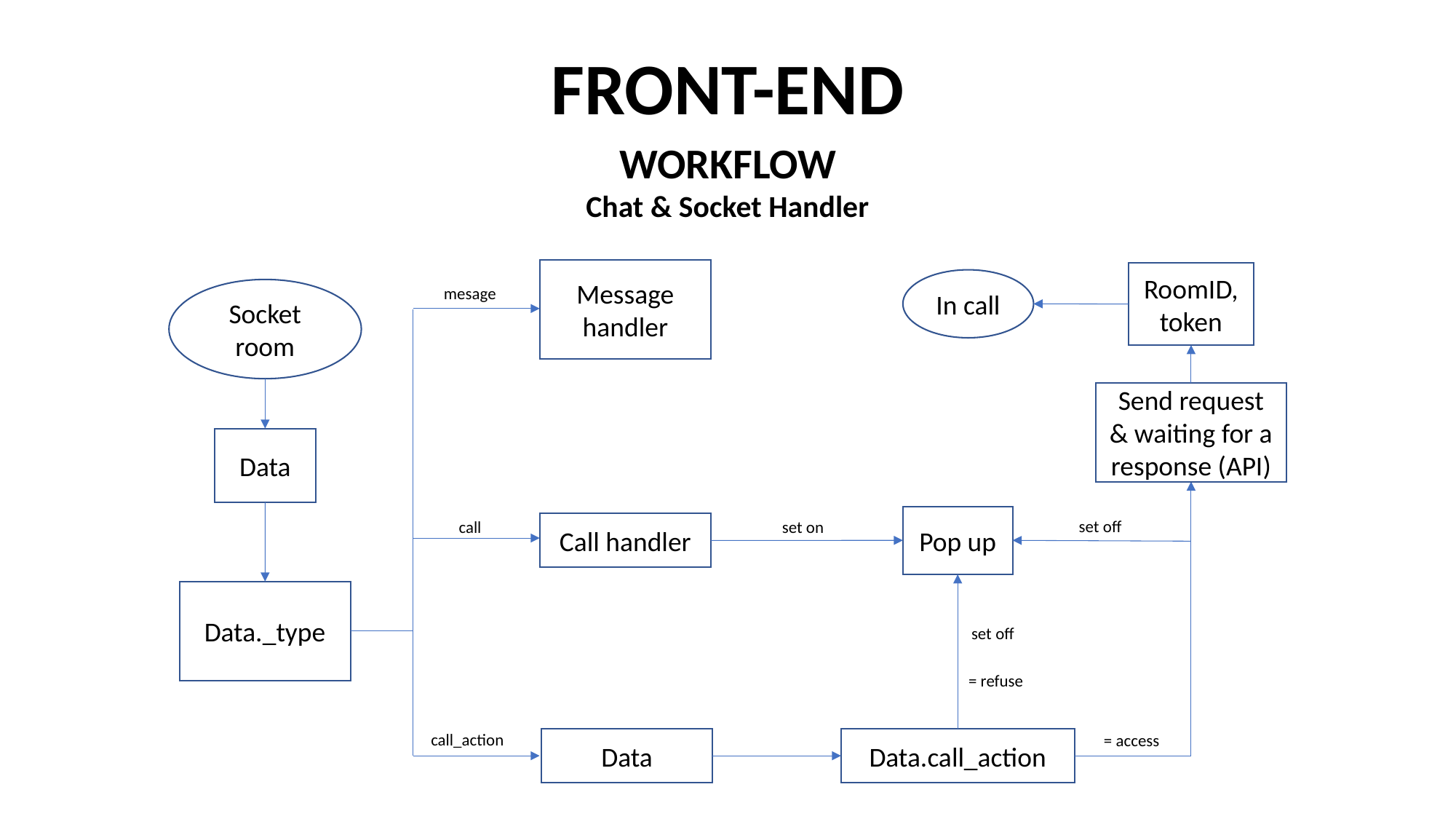

FRONT-END
WORKFLOW
Chat & Socket Handler
Message handler
RoomID, token
In call
mesage
Socket room
Send request & waiting for a response (API)
Data
Pop up
set off
call
set on
Call handler
Data._type
set off
= refuse
call_action
= access
Data
Data.call_action